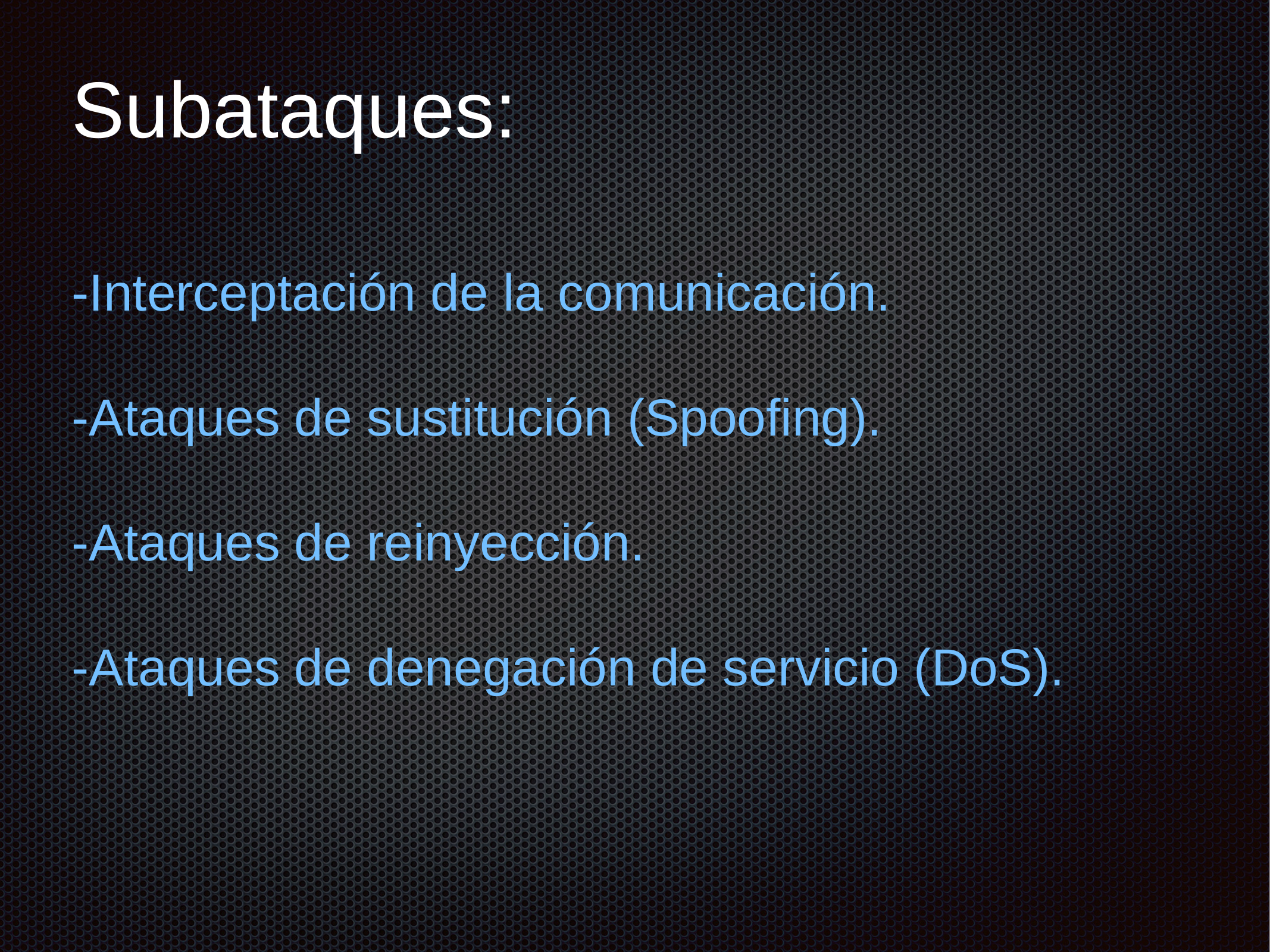

# Subataques:
-Interceptación de la comunicación.

-Ataques de sustitución (Spoofing).

-Ataques de reinyección.

-Ataques de denegación de servicio (DoS).